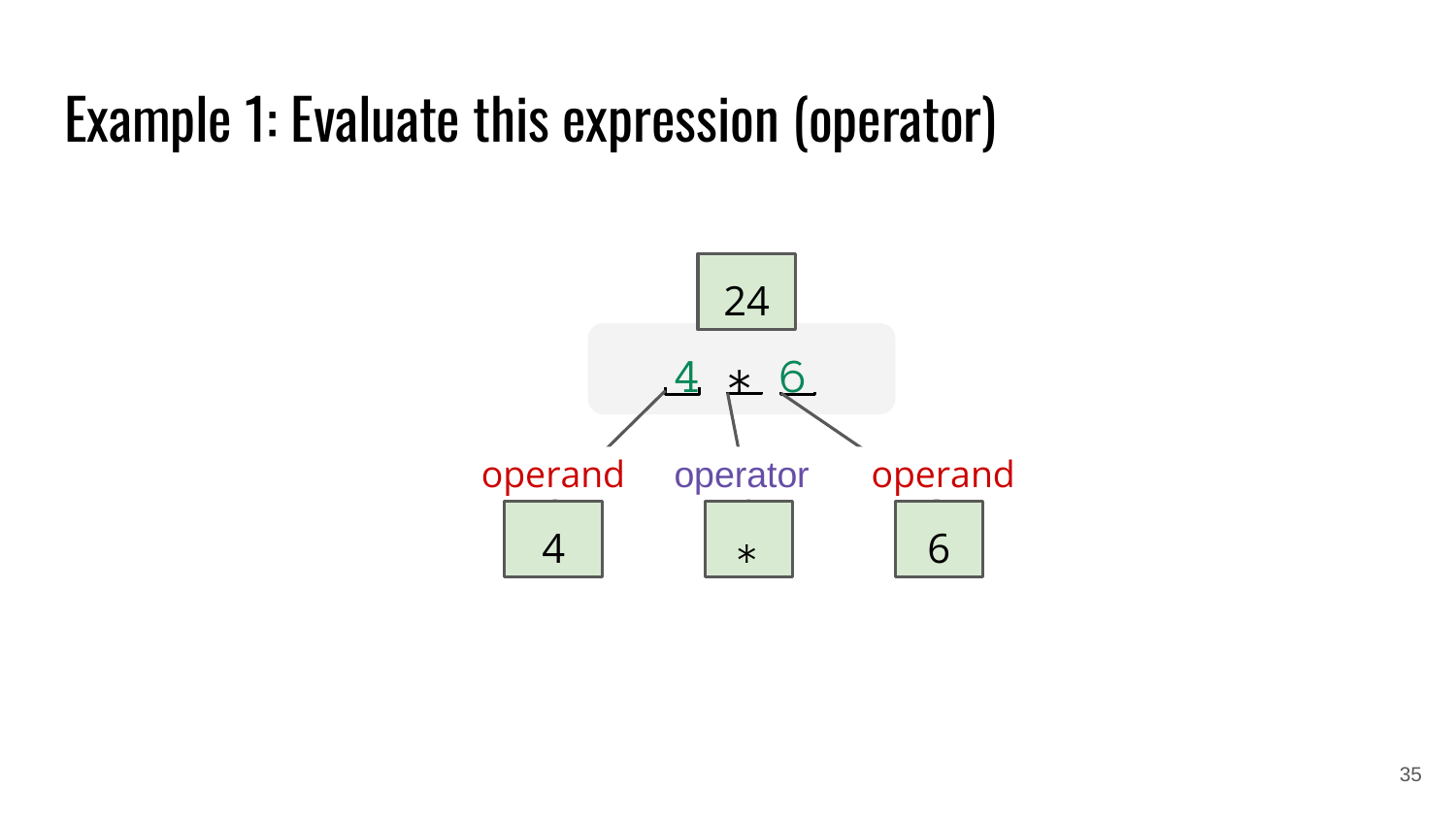

# Example 1: Evaluate this expression (operator)
24
4 * 6

operand
operator
operand
4
*
6
35